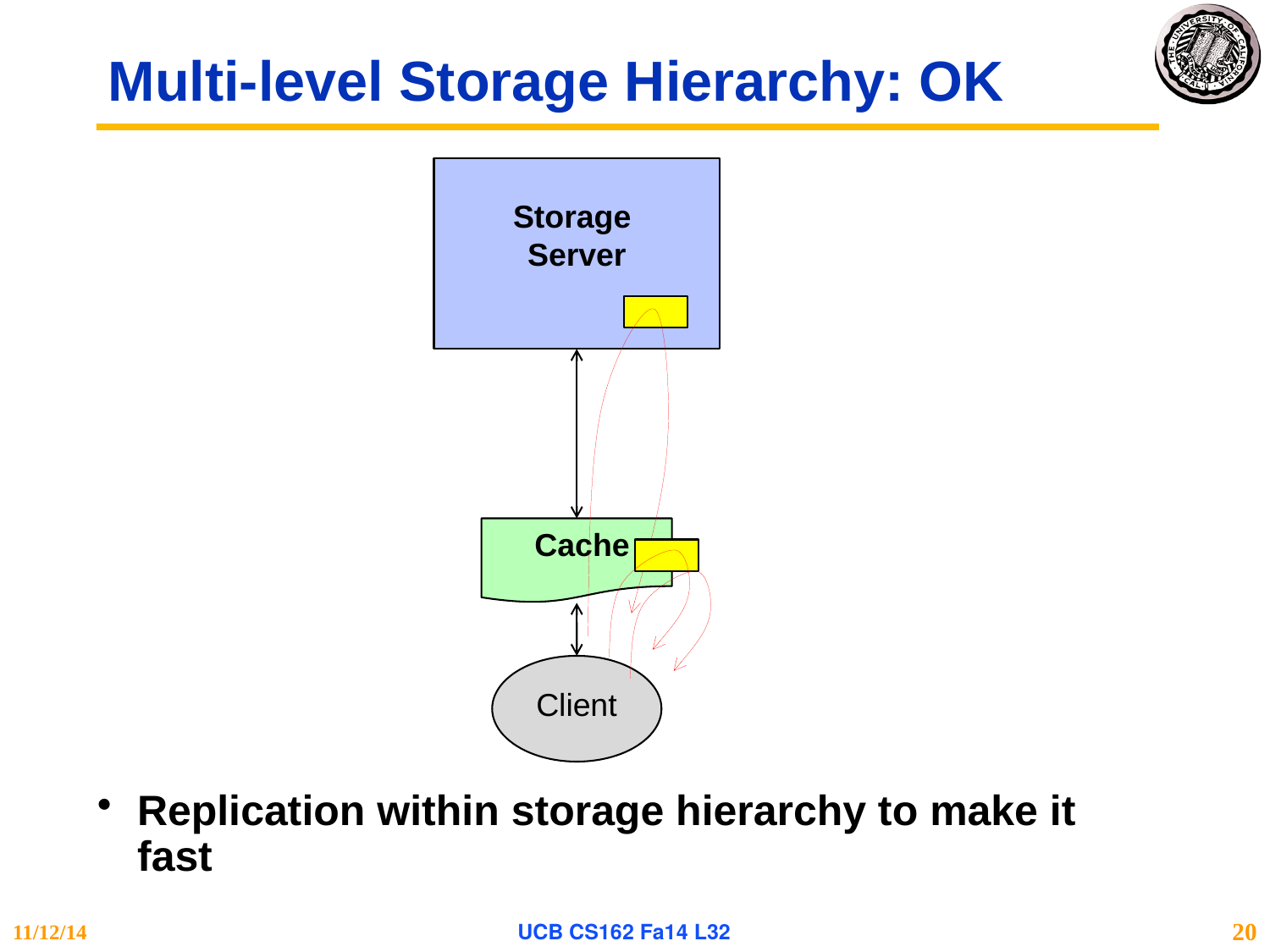

# Multi-level Storage Hierarchy: OK

Storage
Server

Cache

Client
Replication within storage hierarchy to make it fast
11/12/14
UCB CS162 Fa14 L32
20